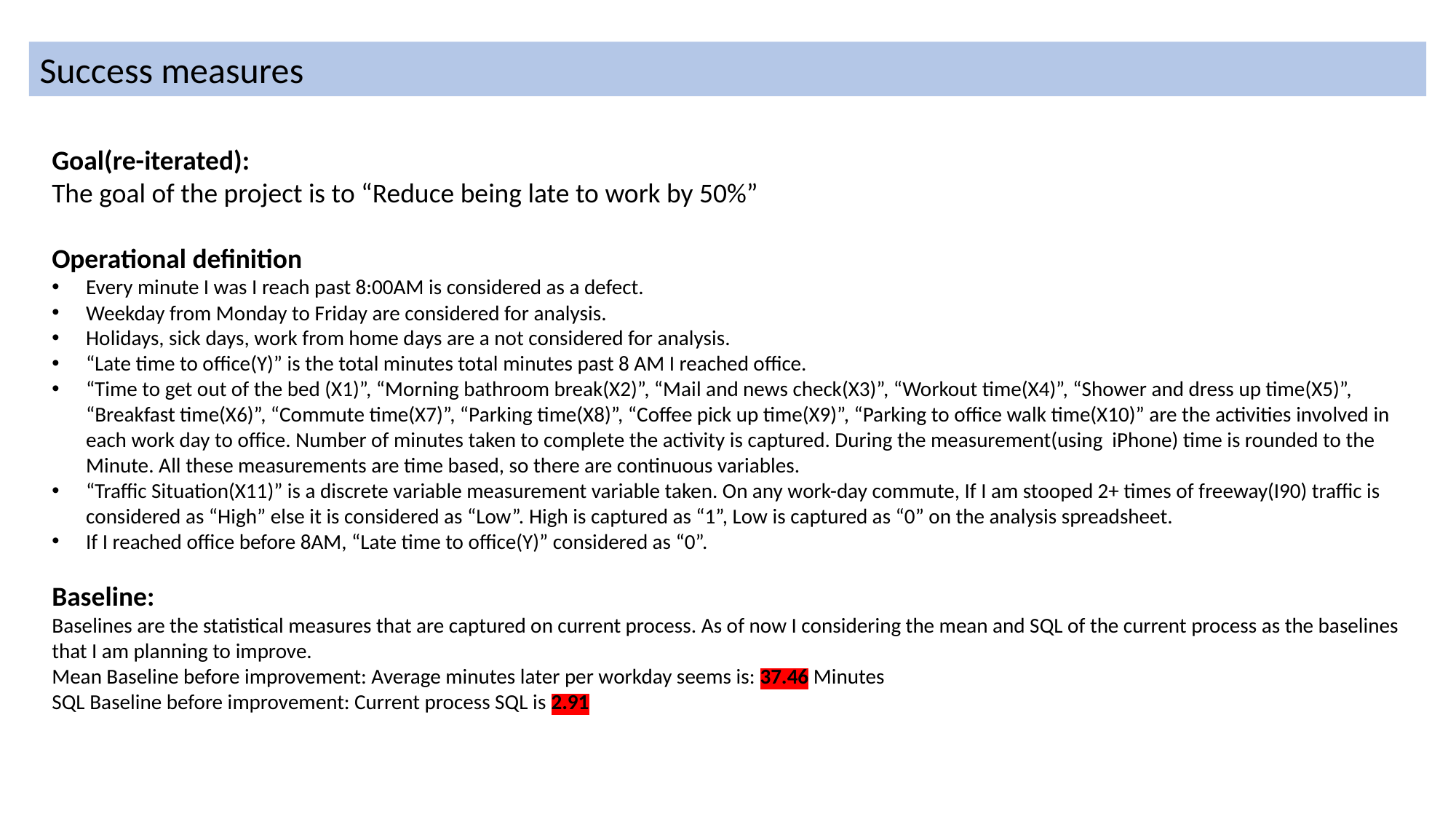

Success measures
Goal(re-iterated):
The goal of the project is to “Reduce being late to work by 50%”

Operational definition
Every minute I was I reach past 8:00AM is considered as a defect.
Weekday from Monday to Friday are considered for analysis.
Holidays, sick days, work from home days are a not considered for analysis.
“Late time to office(Y)” is the total minutes total minutes past 8 AM I reached office.
“Time to get out of the bed (X1)”, “Morning bathroom break(X2)”, “Mail and news check(X3)”, “Workout time(X4)”, “Shower and dress up time(X5)”,  “Breakfast time(X6)”, “Commute time(X7)”, “Parking time(X8)”, “Coffee pick up time(X9)”, “Parking to office walk time(X10)” are the activities involved in each work day to office. Number of minutes taken to complete the activity is captured. During the measurement(using  iPhone) time is rounded to the Minute. All these measurements are time based, so there are continuous variables.
“Traffic Situation(X11)” is a discrete variable measurement variable taken. On any work-day commute, If I am stooped 2+ times of freeway(I90) traffic is considered as “High” else it is considered as “Low”. High is captured as “1”, Low is captured as “0” on the analysis spreadsheet.
If I reached office before 8AM, “Late time to office(Y)” considered as “0”.

Baseline:
Baselines are the statistical measures that are captured on current process. As of now I considering the mean and SQL of the current process as the baselines that I am planning to improve.
Mean Baseline before improvement: Average minutes later per workday seems is: 37.46 Minutes
SQL Baseline before improvement: Current process SQL is 2.91